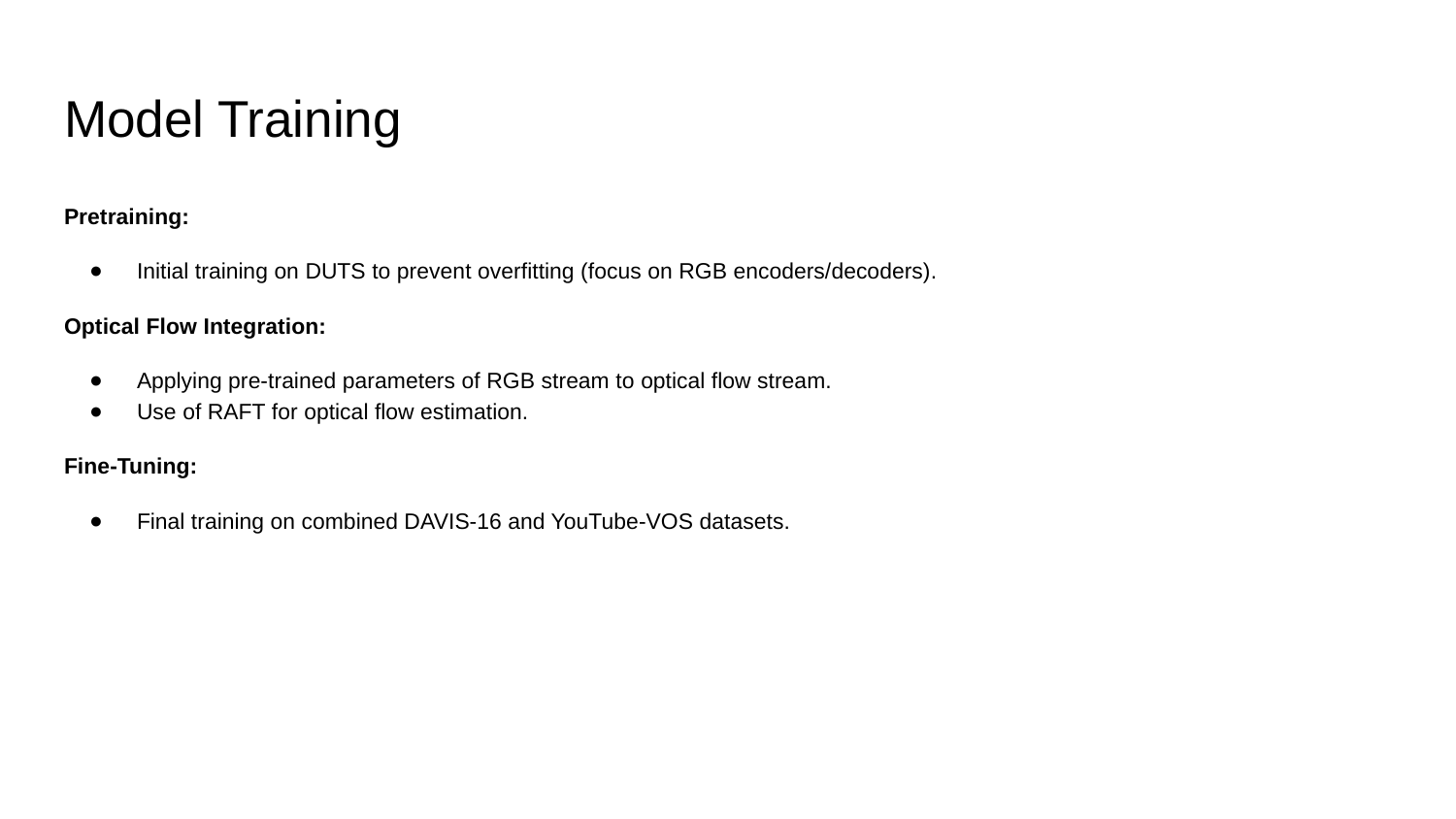

# Model Training
Pretraining:
Initial training on DUTS to prevent overfitting (focus on RGB encoders/decoders).
Optical Flow Integration:
Applying pre-trained parameters of RGB stream to optical flow stream.
Use of RAFT for optical flow estimation.
Fine-Tuning:
Final training on combined DAVIS-16 and YouTube-VOS datasets.